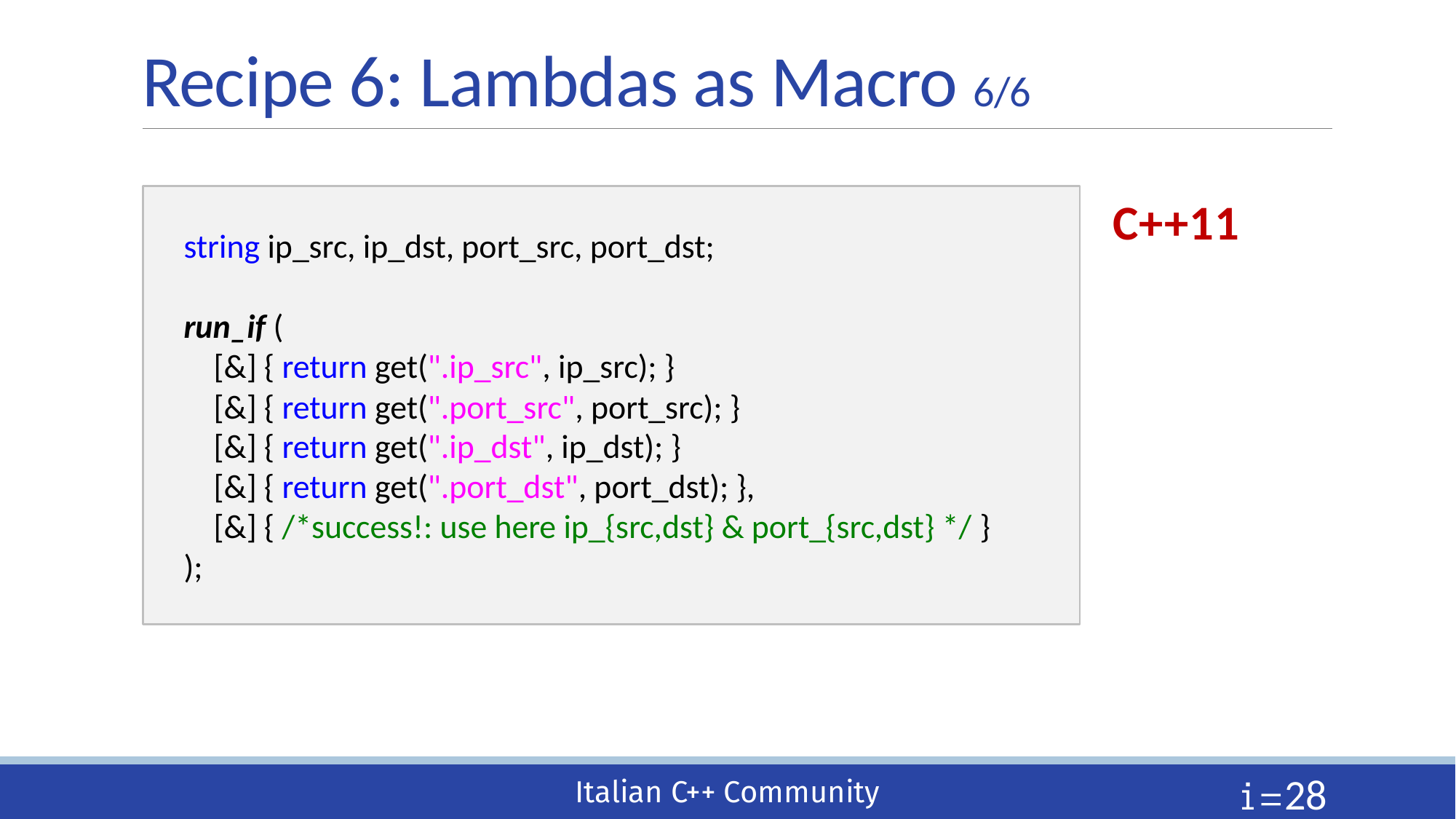

# Recipe 6: Lambdas as Macro 6/6
    string ip_src, ip_dst, port_src, port_dst;

    run_if (
        [&] { return get(".ip_src", ip_src); }
        [&] { return get(".port_src", port_src); }
        [&] { return get(".ip_dst", ip_dst); }
        [&] { return get(".port_dst", port_dst); },
        [&] { /*success!: use here ip_{src,dst} & port_{src,dst} */ }
    );
C++11
i=28